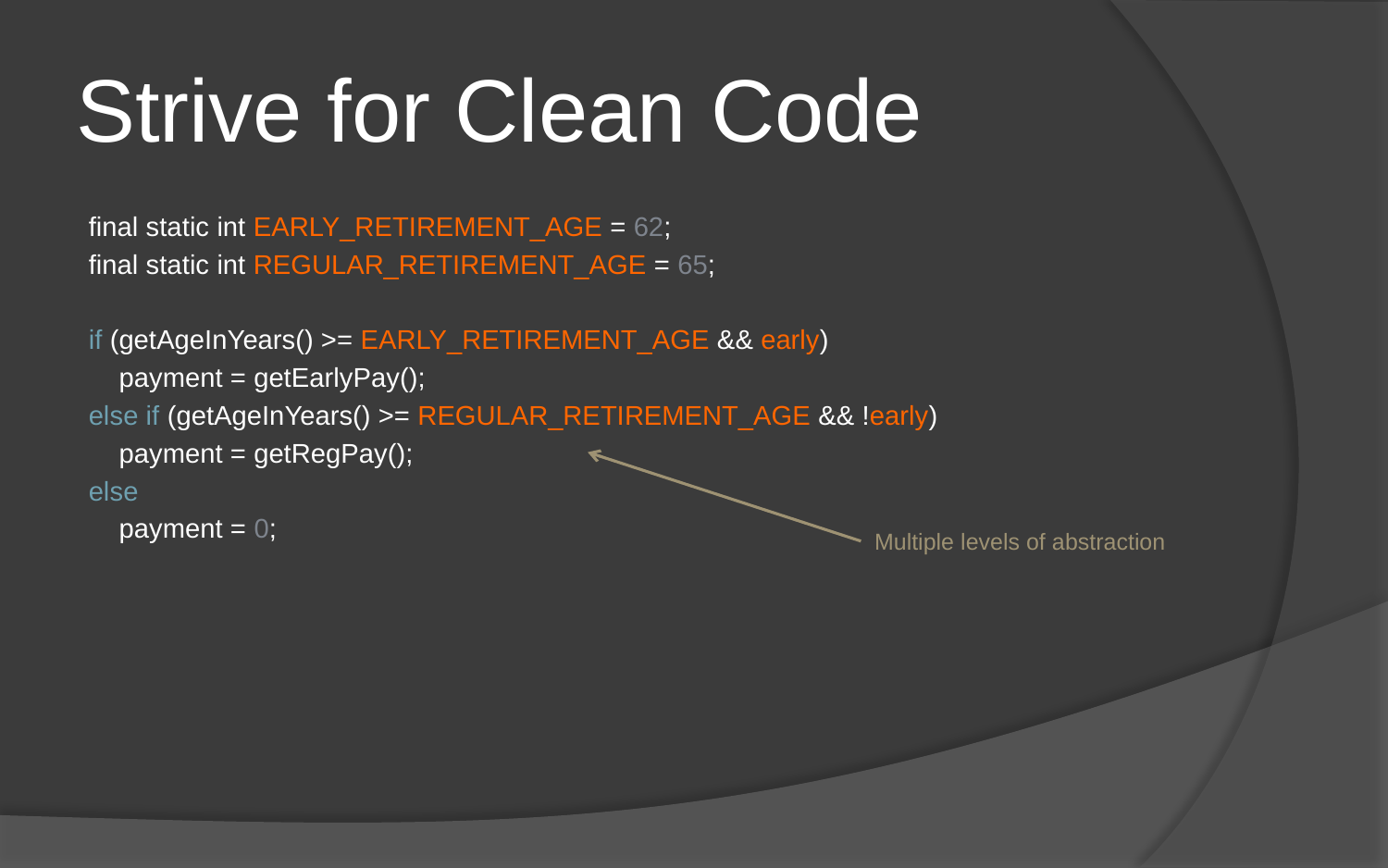

# Strive for Clean Code
final static int EARLY_RETIREMENT_AGE = 62;
final static int REGULAR_RETIREMENT_AGE = 65;

if (getAgeInYears() >= EARLY_RETIREMENT_AGE && early)
    payment = getEarlyPay();
else if (getAgeInYears() >= REGULAR_RETIREMENT_AGE && !early)
    payment = getRegPay();
else
    payment = 0;

Multiple levels of abstraction